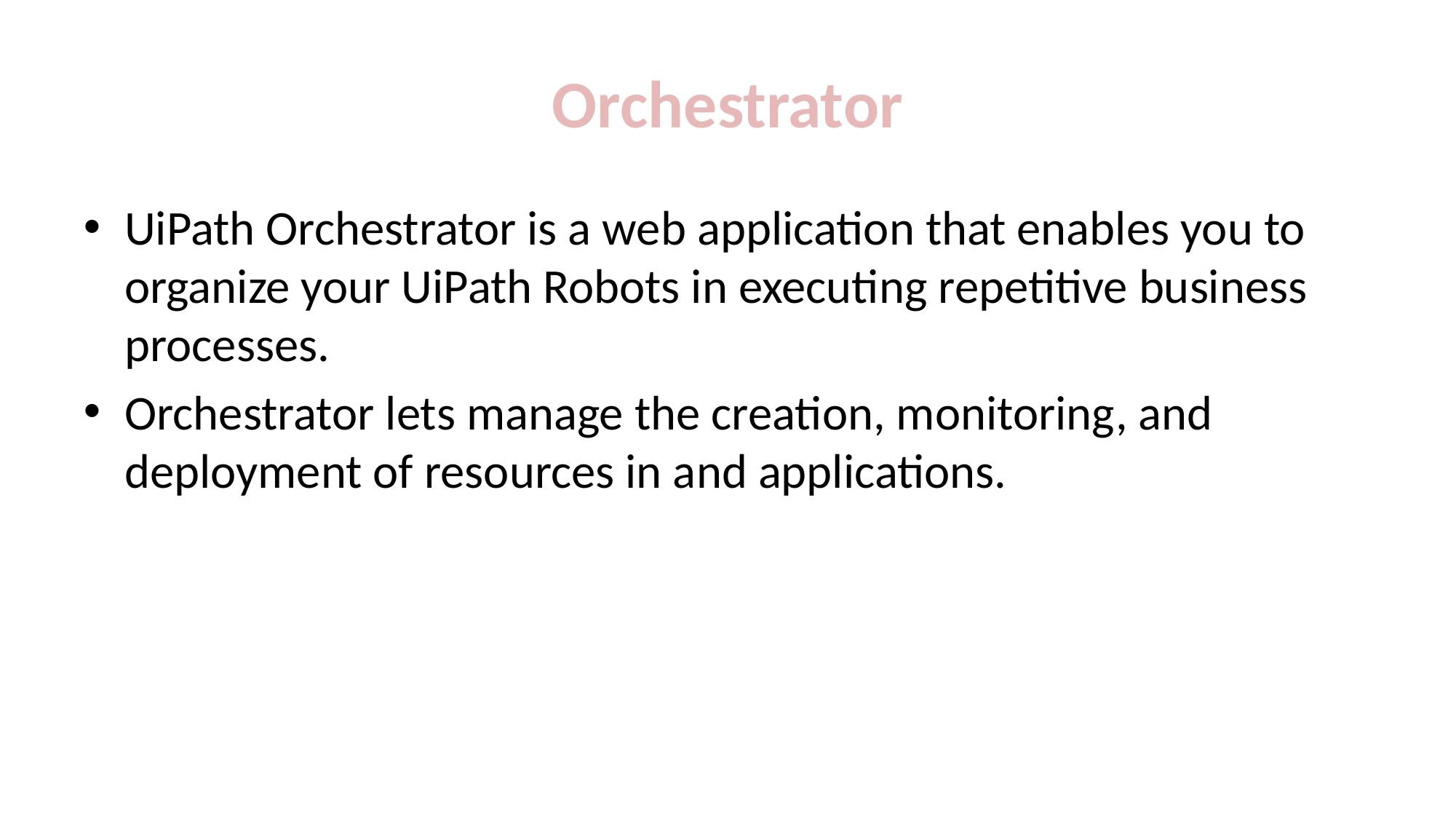

# Orchestrator
UiPath Orchestrator is a web application that enables you to organize your UiPath Robots in executing repetitive business processes.
Orchestrator lets manage the creation, monitoring, and deployment of resources in and applications.